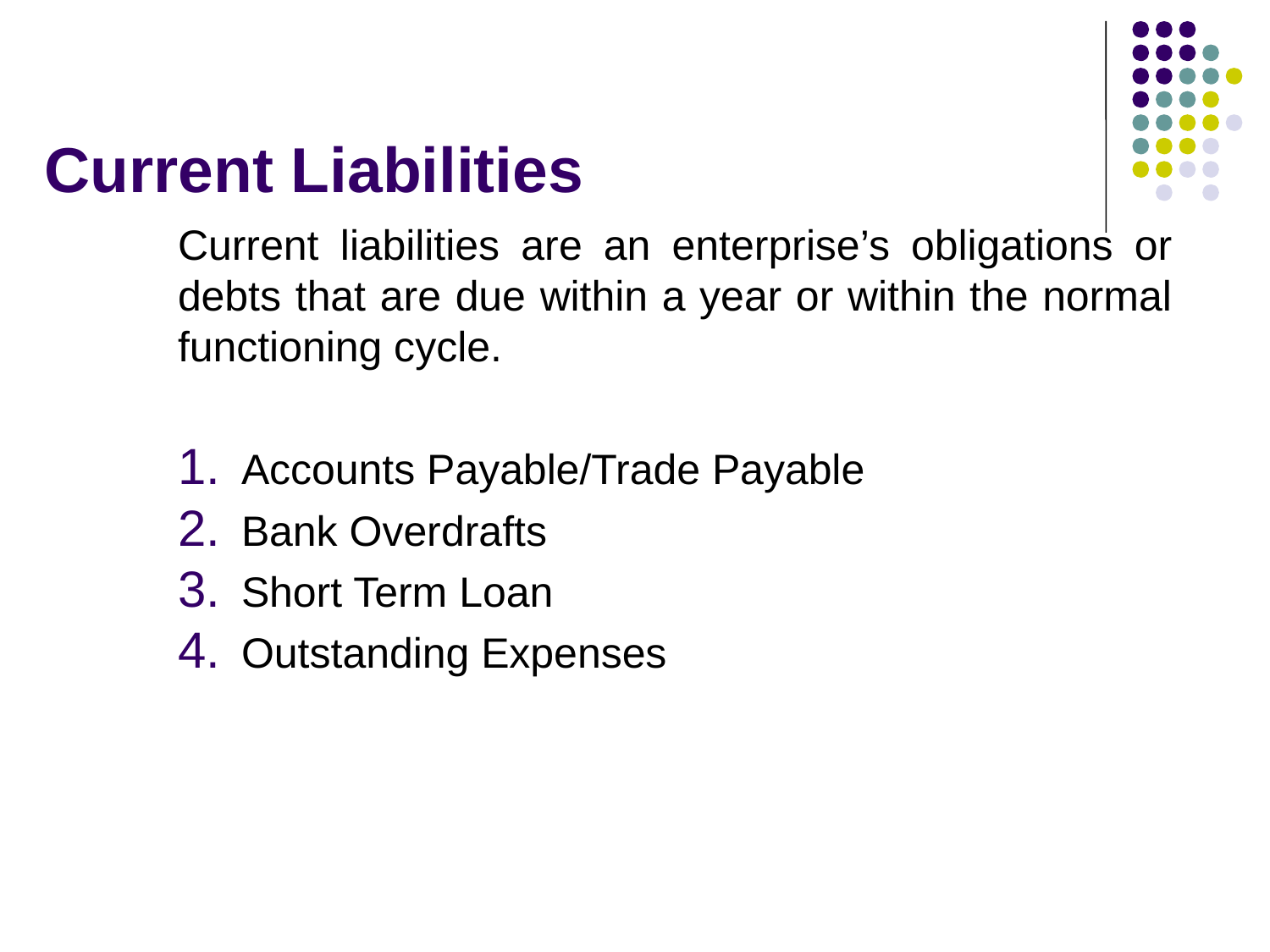

# Current Liabilities
Current liabilities are an enterprise’s obligations or debts that are due within a year or within the normal functioning cycle.

Accounts Payable/Trade Payable
Bank Overdrafts
Short Term Loan
Outstanding Expenses